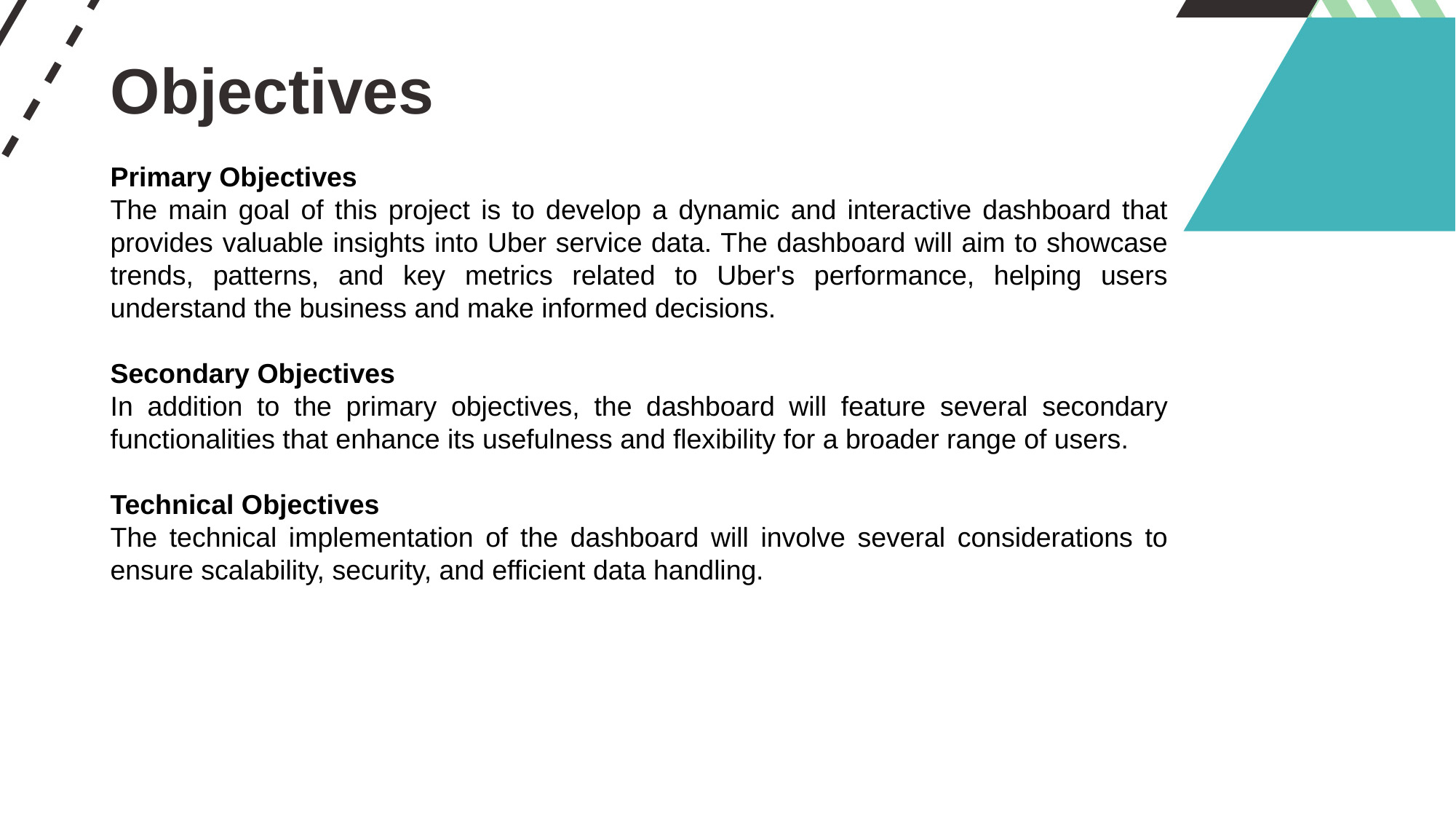

# Objectives
Primary Objectives
The main goal of this project is to develop a dynamic and interactive dashboard that provides valuable insights into Uber service data. The dashboard will aim to showcase trends, patterns, and key metrics related to Uber's performance, helping users understand the business and make informed decisions.

Secondary Objectives
In addition to the primary objectives, the dashboard will feature several secondary functionalities that enhance its usefulness and flexibility for a broader range of users.

Technical Objectives
The technical implementation of the dashboard will involve several considerations to ensure scalability, security, and efficient data handling.